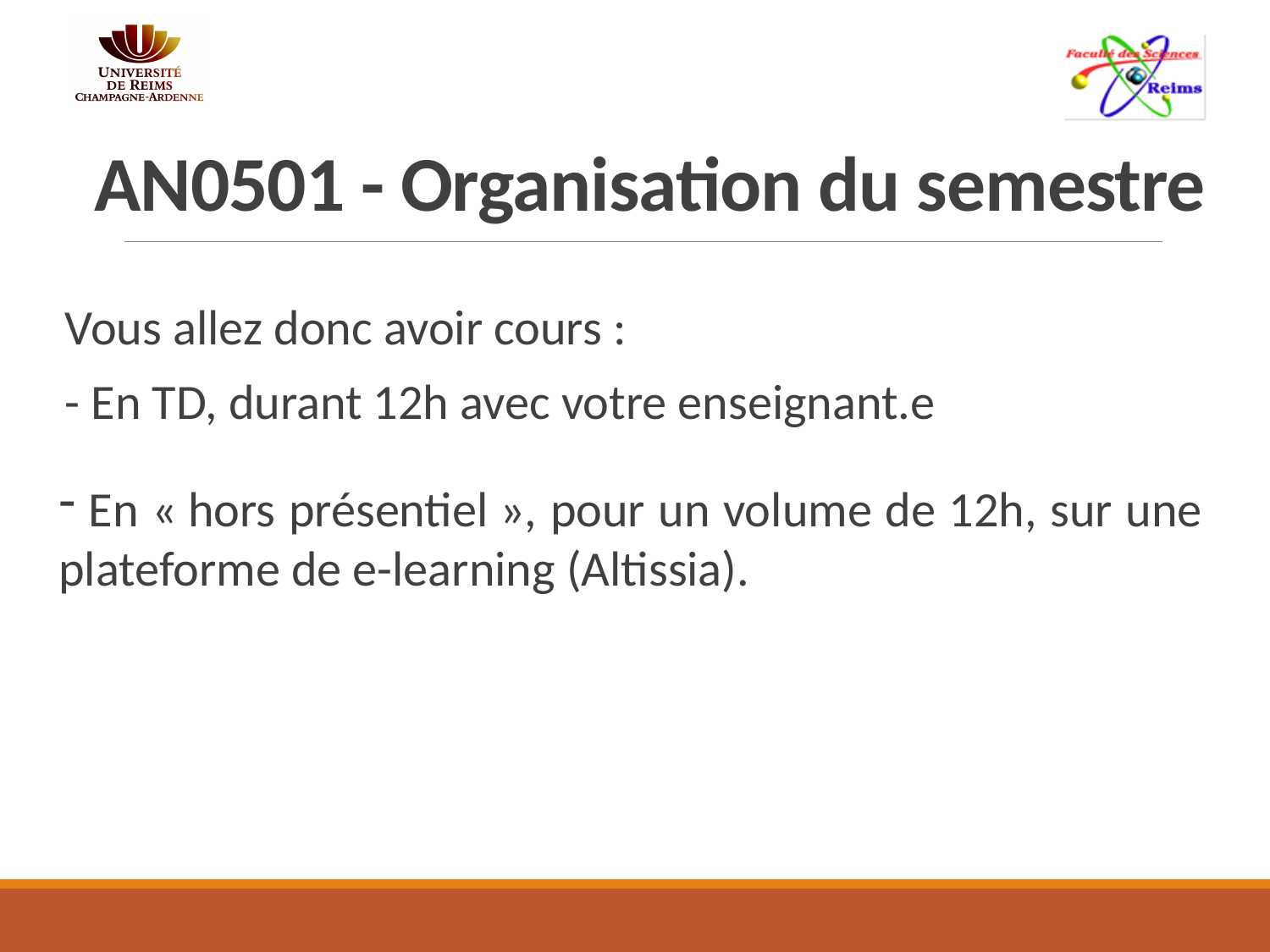

# AN0501 - Organisation du semestre
Vous allez donc avoir cours :
- En TD, durant 12h avec votre enseignant.e

 En « hors présentiel », pour un volume de 12h, sur une plateforme de e-learning (Altissia).